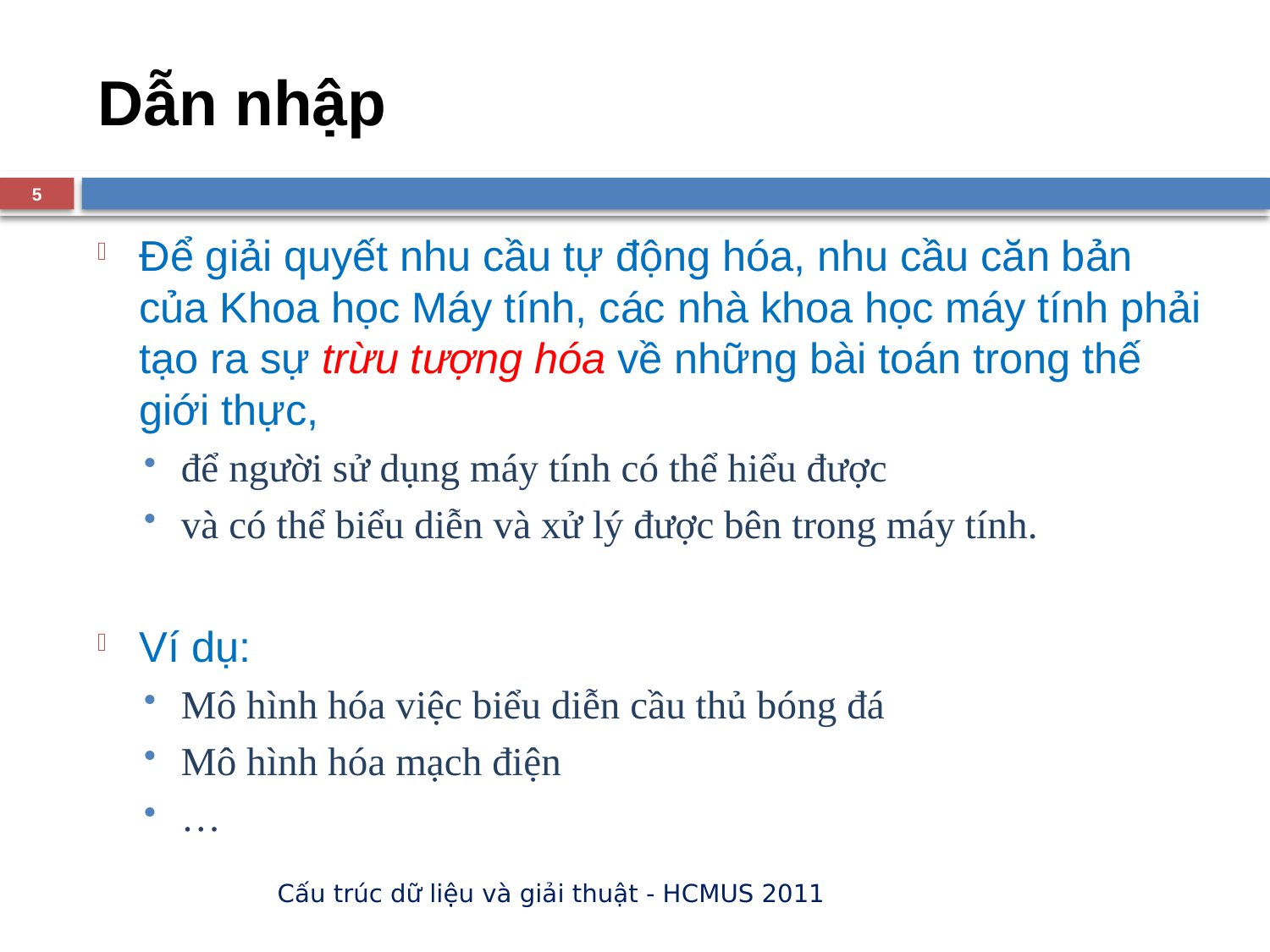

# Dẫn nhập
5
Để giải quyết nhu cầu tự động hóa, nhu cầu căn bản của Khoa học Máy tính, các nhà khoa học máy tính phải tạo ra sự trừu tượng hóa về những bài toán trong thế giới thực,
để người sử dụng máy tính có thể hiểu được
và có thể biểu diễn và xử lý được bên trong máy tính.

Ví dụ:
Mô hình hóa việc biểu diễn cầu thủ bóng đá
Mô hình hóa mạch điện
…
Cấu trúc dữ liệu và giải thuật - HCMUS 2011